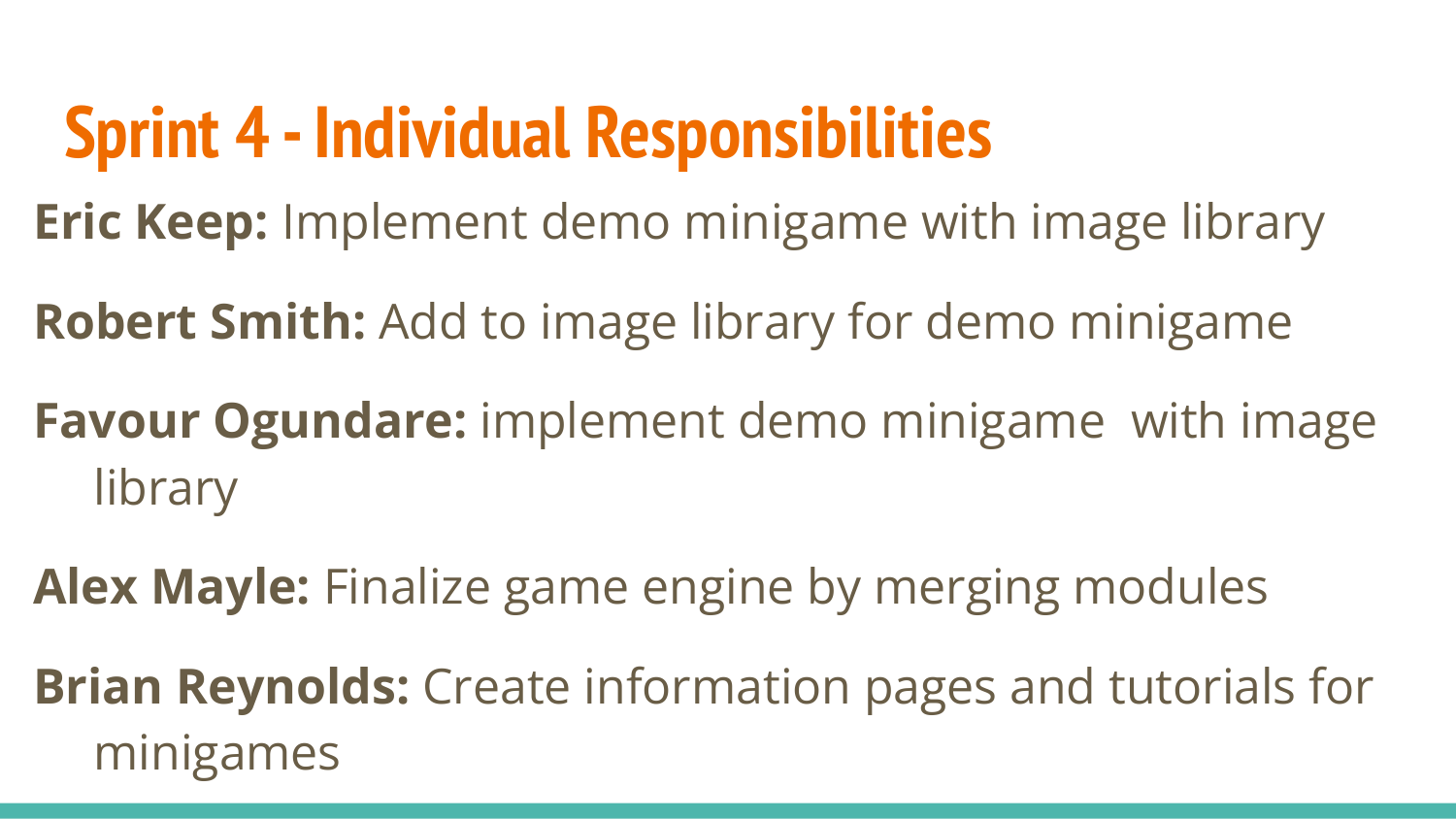

# Sprint 4 - Individual Responsibilities
Eric Keep: Implement demo minigame with image library
Robert Smith: Add to image library for demo minigame
Favour Ogundare: implement demo minigame  with image library
Alex Mayle: Finalize game engine by merging modules
Brian Reynolds: Create information pages and tutorials for minigames